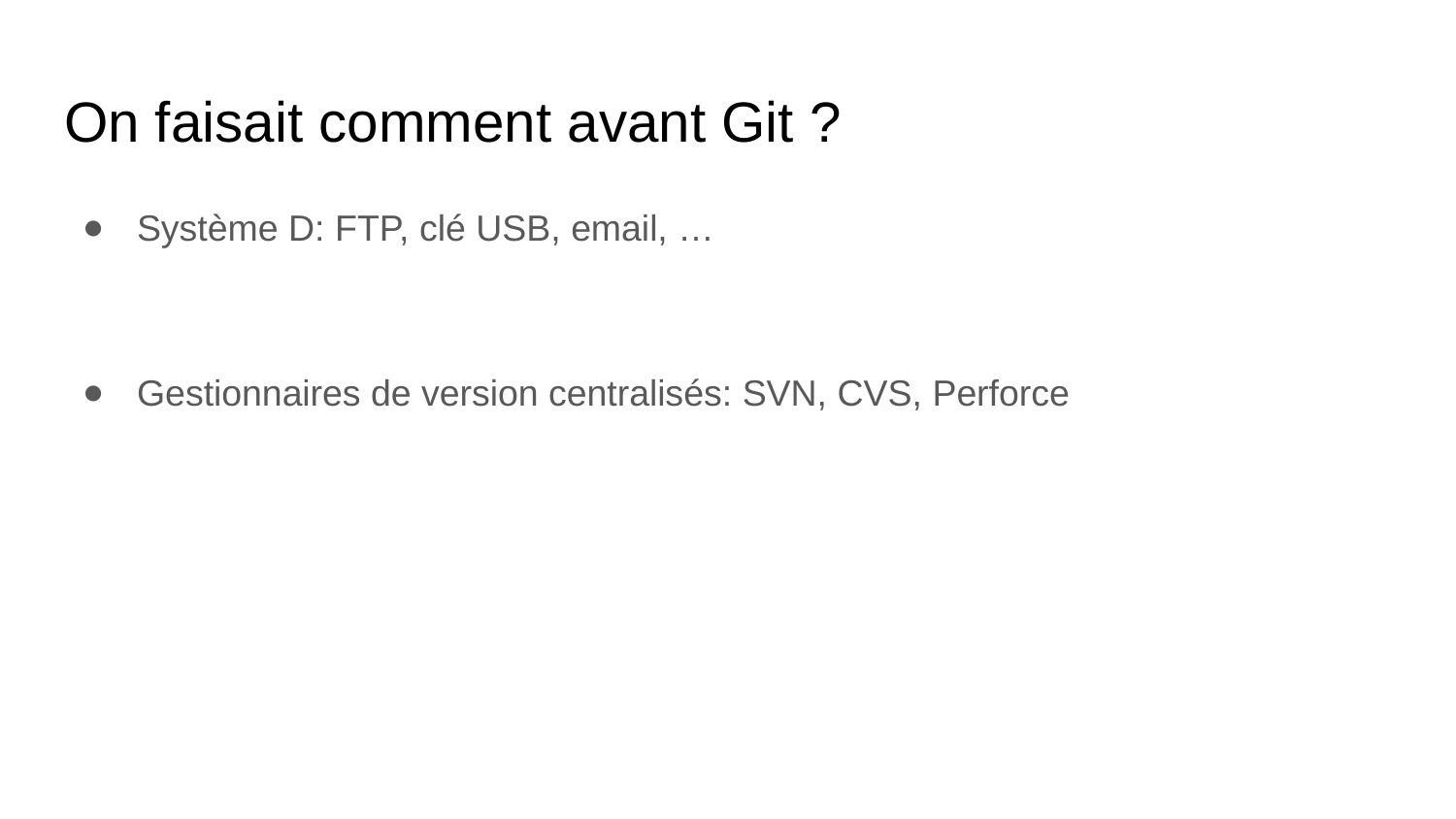

# On faisait comment avant Git ?
Système D: FTP, clé USB, email, …

Gestionnaires de version centralisés: SVN, CVS, Perforce